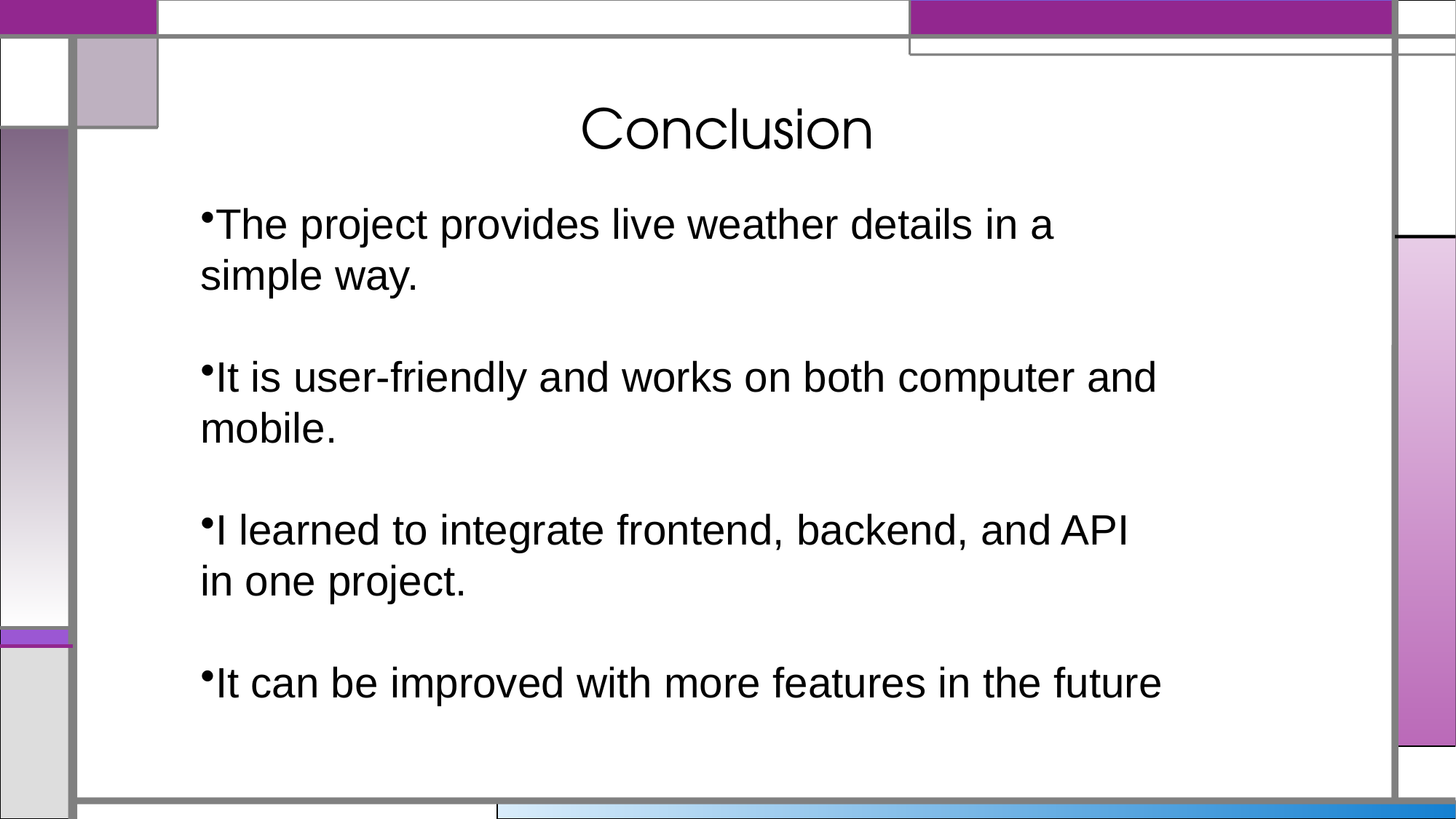

# Conclusion
The project provides live weather details in a simple way.

It is user-friendly and works on both computer and mobile.

I learned to integrate frontend, backend, and API in one project.

It can be improved with more features in the future